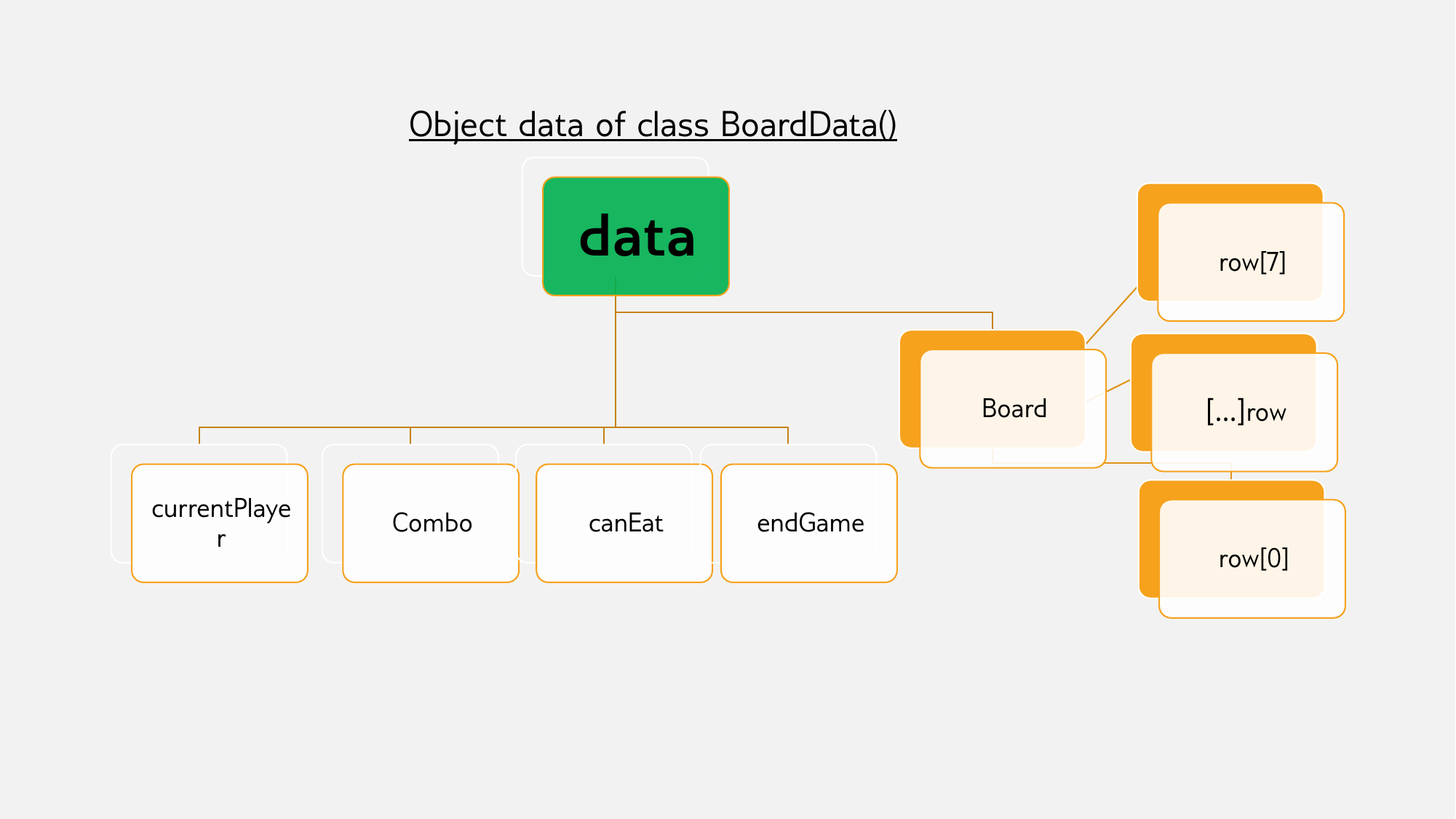

data
currentPlayer
Combo
canEat
endGame
Board
row[0]
row[…]
row[7]
Object data of class BoardData()